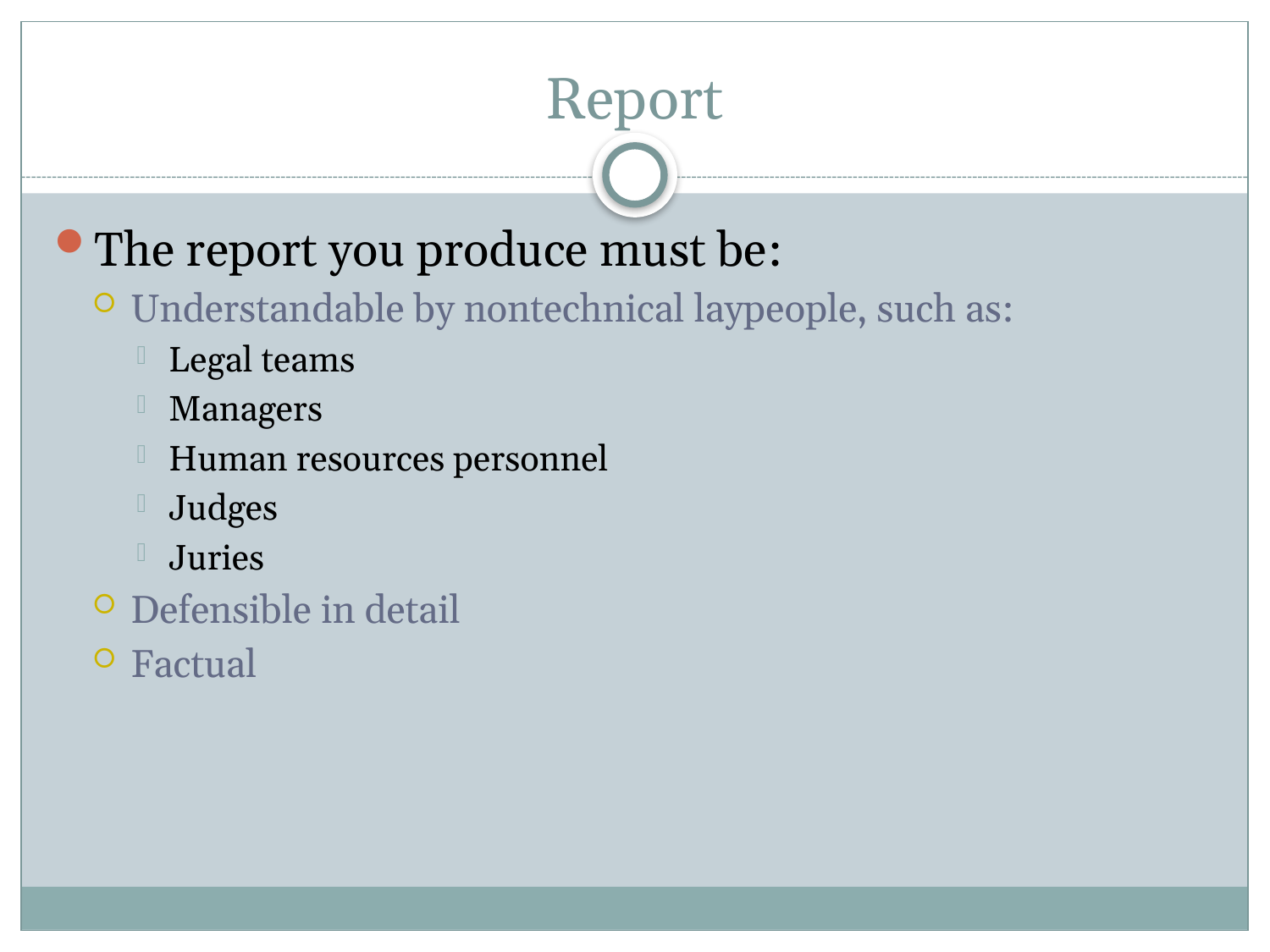

# Report
The report you produce must be:
Understandable by nontechnical laypeople, such as:
Legal teams
Managers
Human resources personnel
Judges
Juries
Defensible in detail
Factual